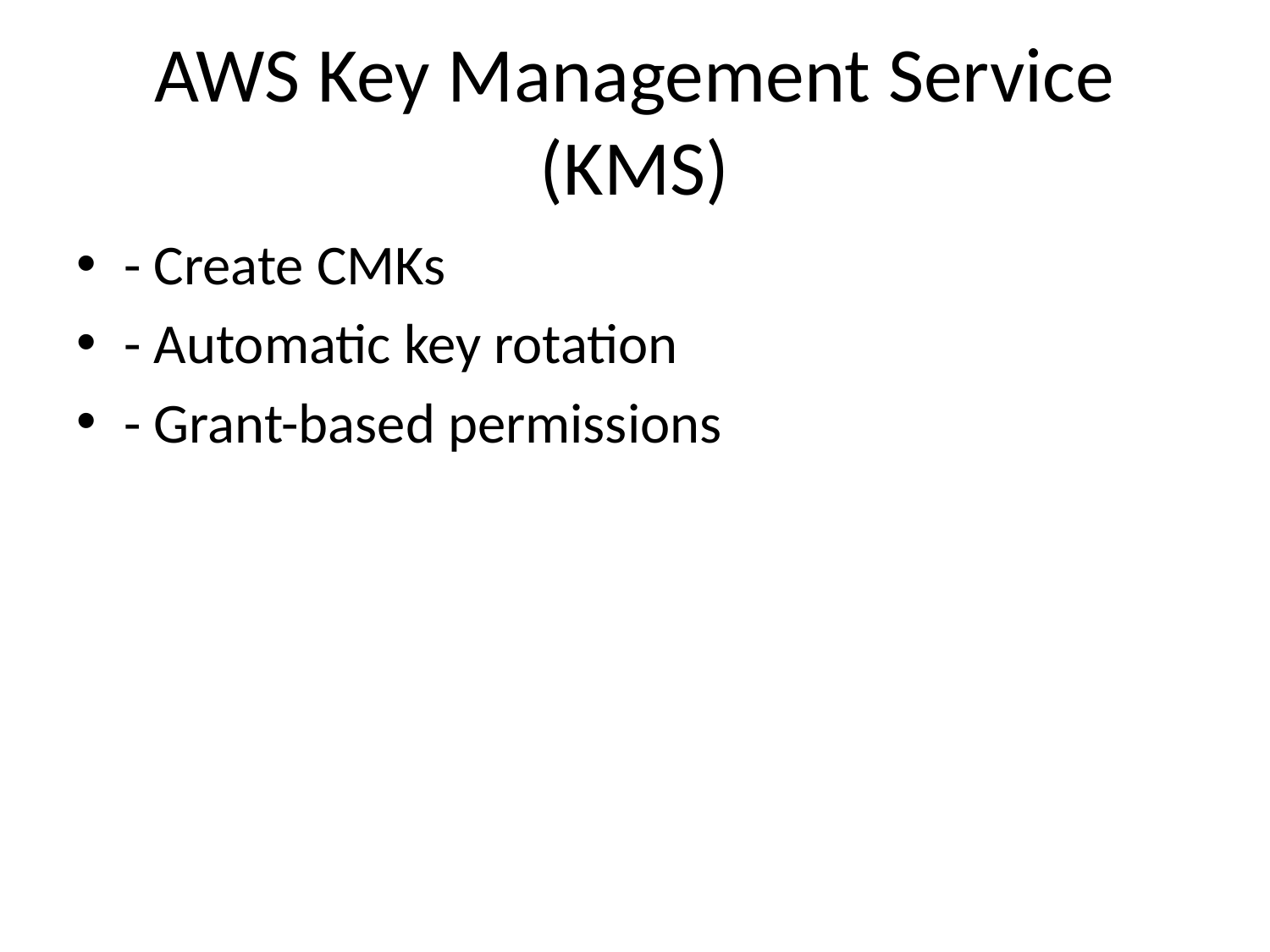

# AWS Key Management Service (KMS)
- Create CMKs
- Automatic key rotation
- Grant-based permissions